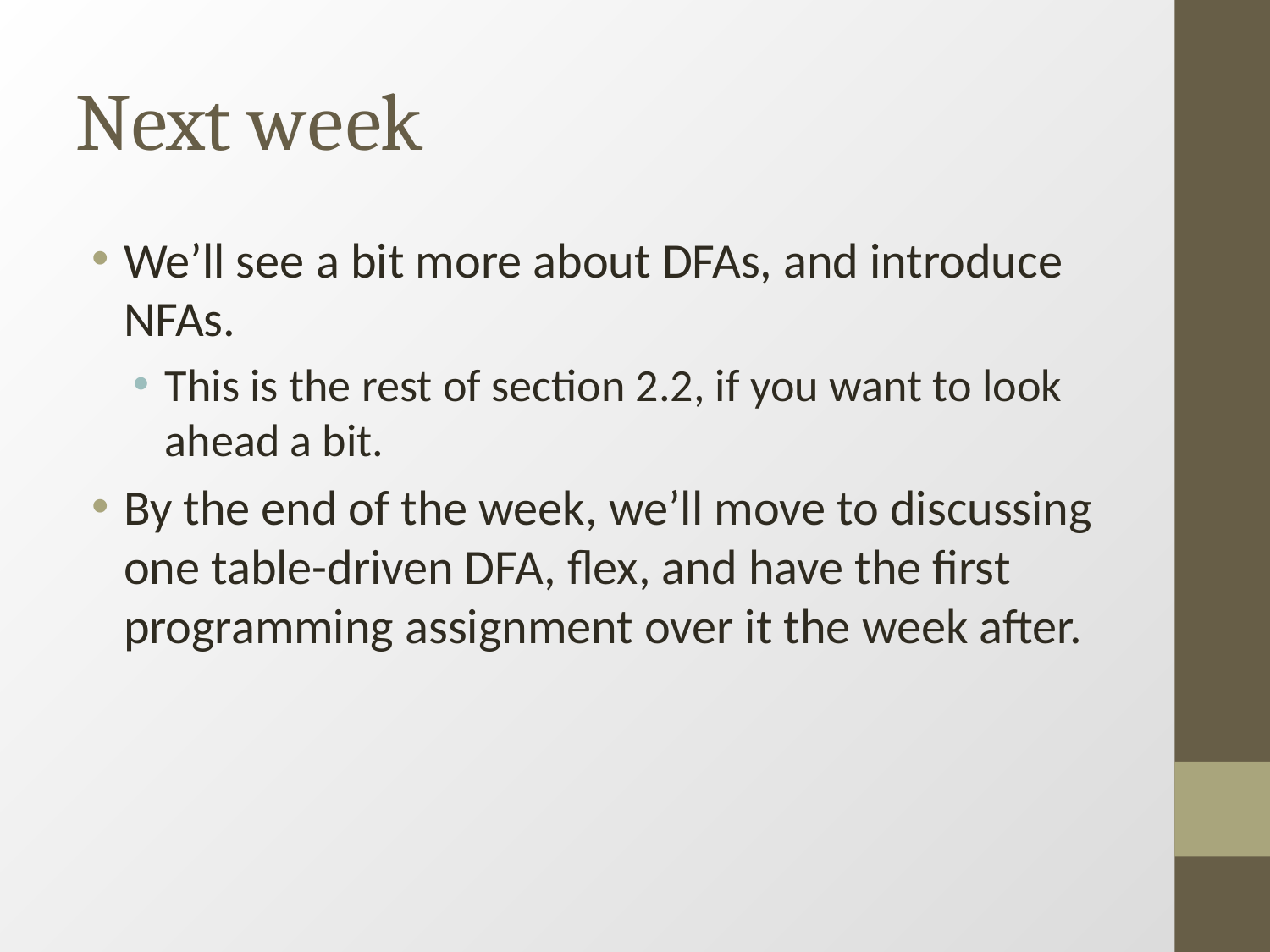

Next week
We’ll see a bit more about DFAs, and introduce NFAs.
This is the rest of section 2.2, if you want to look ahead a bit.
By the end of the week, we’ll move to discussing one table-driven DFA, flex, and have the first programming assignment over it the week after.